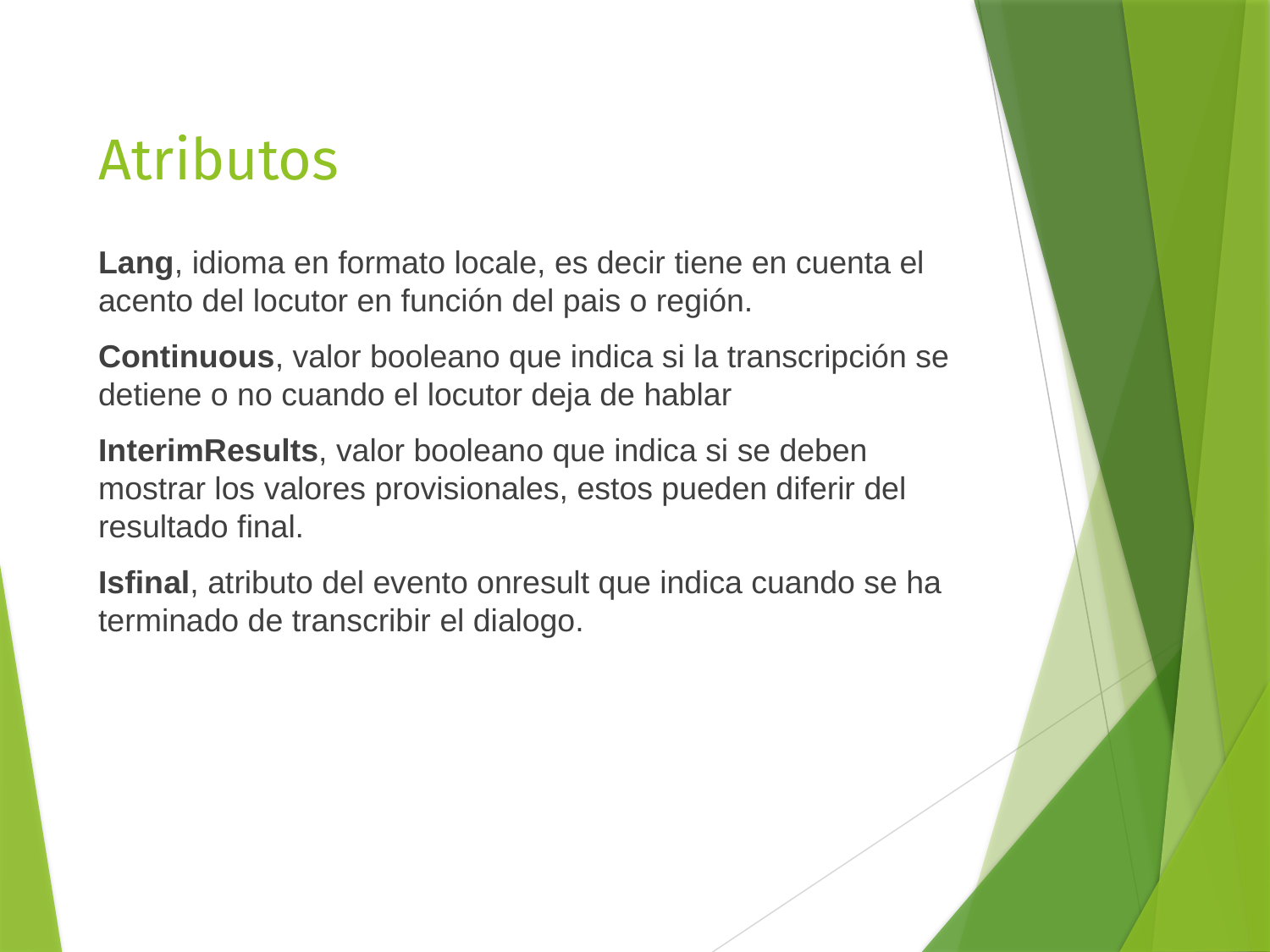

# Atributos
Lang, idioma en formato locale, es decir tiene en cuenta el acento del locutor en función del pais o región.
Continuous, valor booleano que indica si la transcripción se detiene o no cuando el locutor deja de hablar
InterimResults, valor booleano que indica si se deben mostrar los valores provisionales, estos pueden diferir del resultado final.
Isfinal, atributo del evento onresult que indica cuando se ha terminado de transcribir el dialogo.